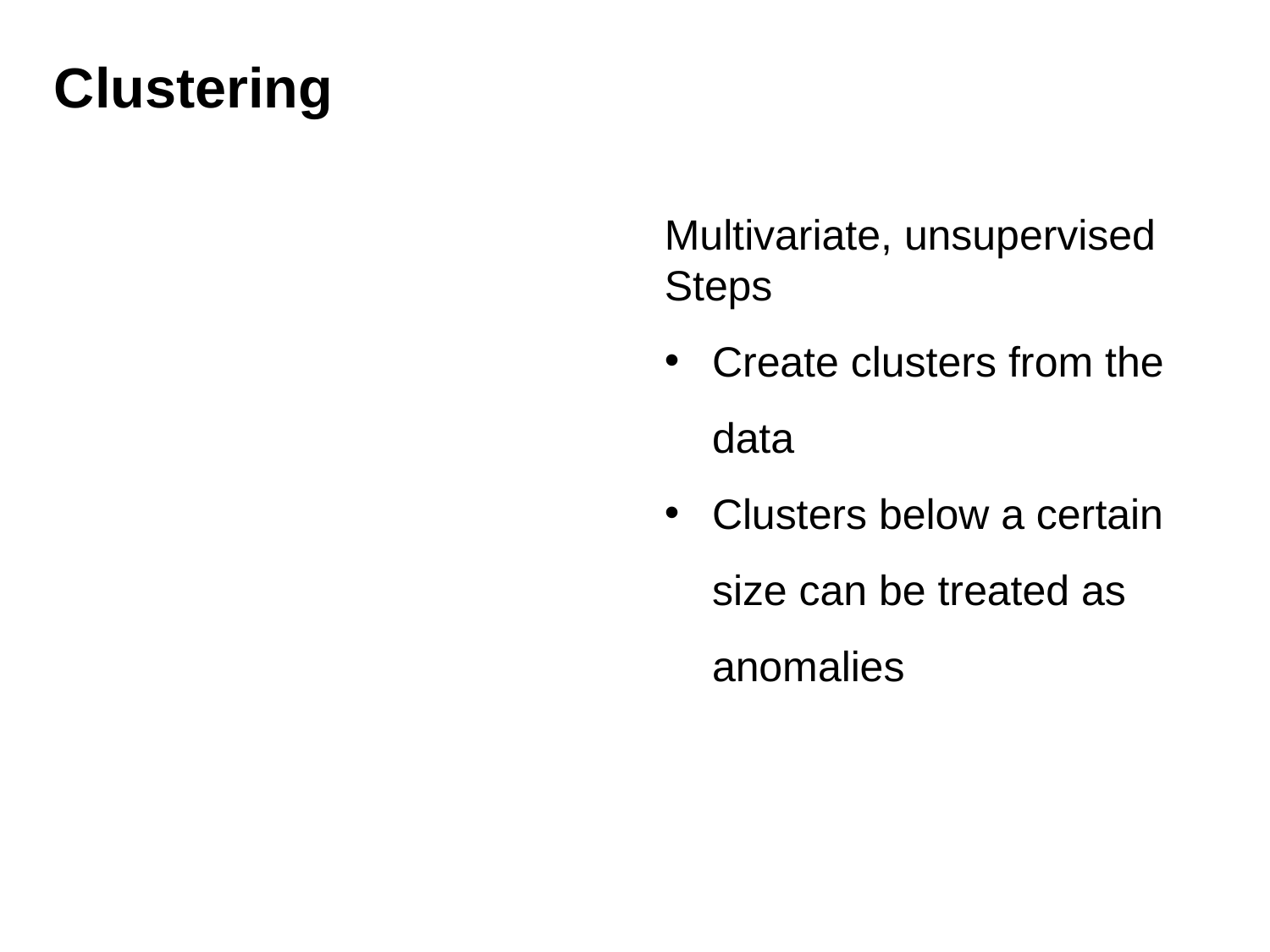

Clustering
Multivariate, unsupervised
Steps
Create clusters from the data
Clusters below a certain size can be treated as anomalies